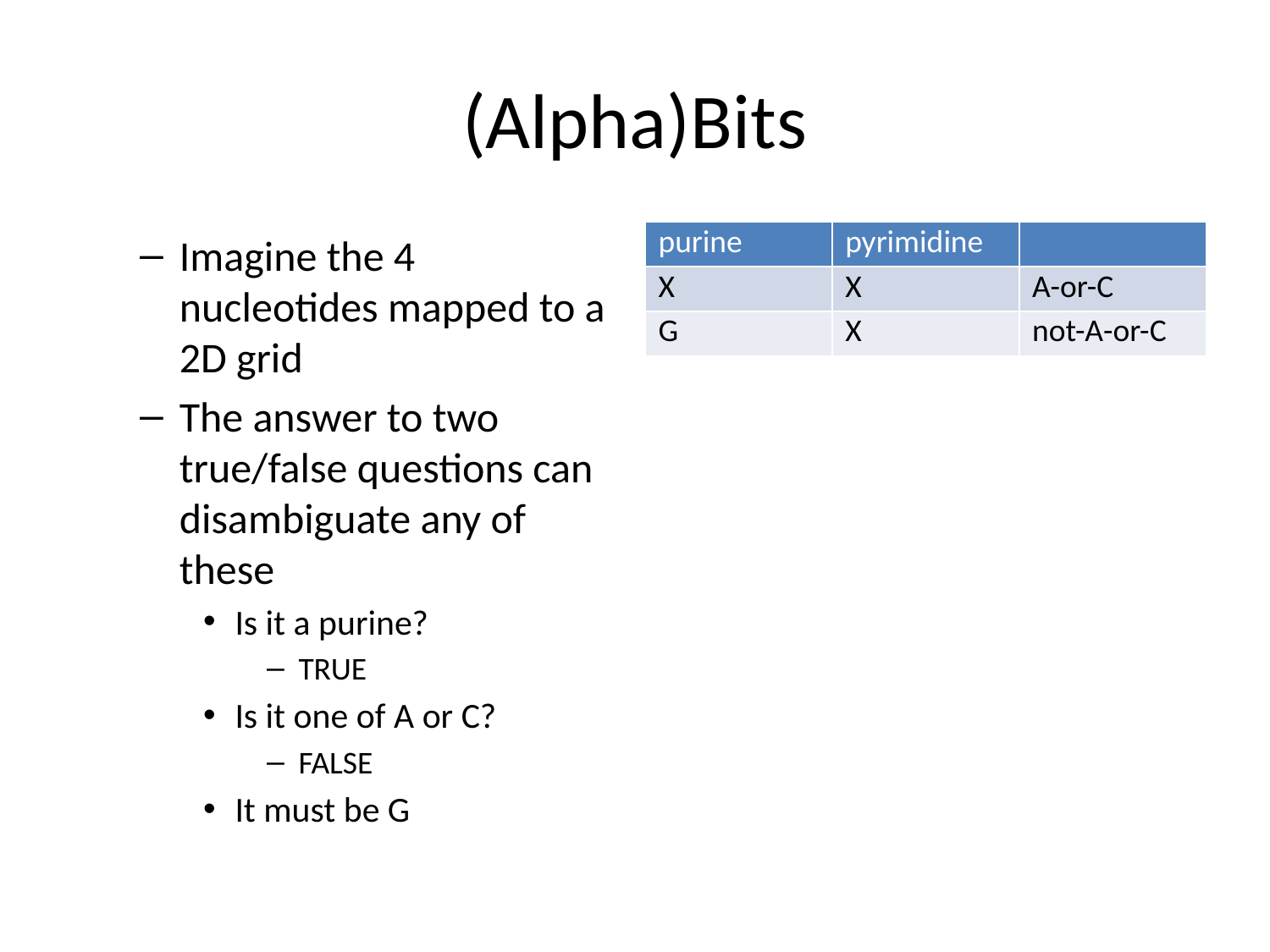

# (Alpha)Bits
Imagine the 4 nucleotides mapped to a 2D grid
The answer to two true/false questions can disambiguate any of these
Is it a purine?
TRUE
Is it one of A or C?
FALSE
It must be G
| purine | pyrimidine |  |
| --- | --- | --- |
| X | X | A-or-C |
| G | X | not-A-or-C |